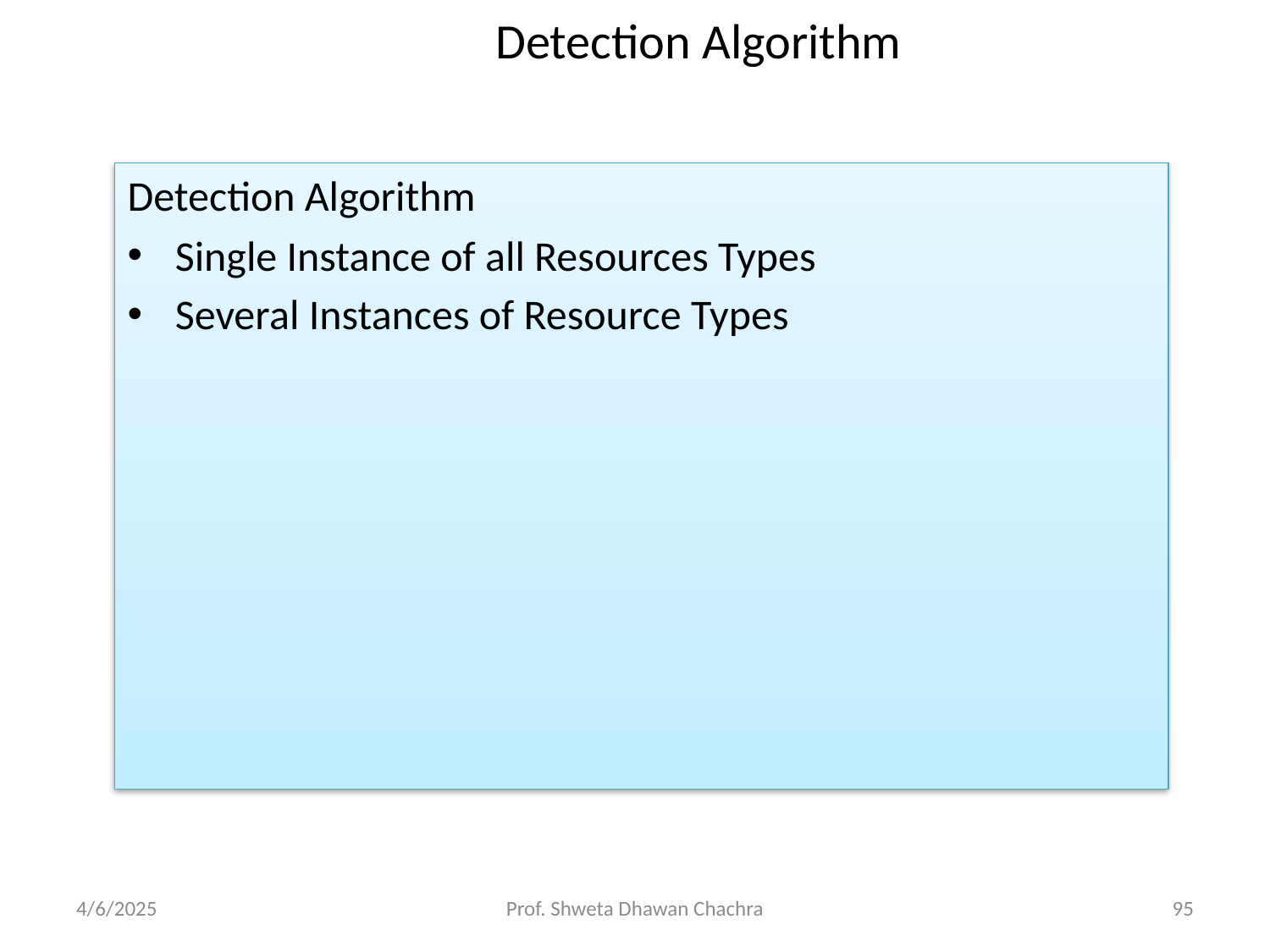

# Detection Algorithm
Detection Algorithm
Single Instance of all Resources Types
Several Instances of Resource Types
4/6/2025
Prof. Shweta Dhawan Chachra
95